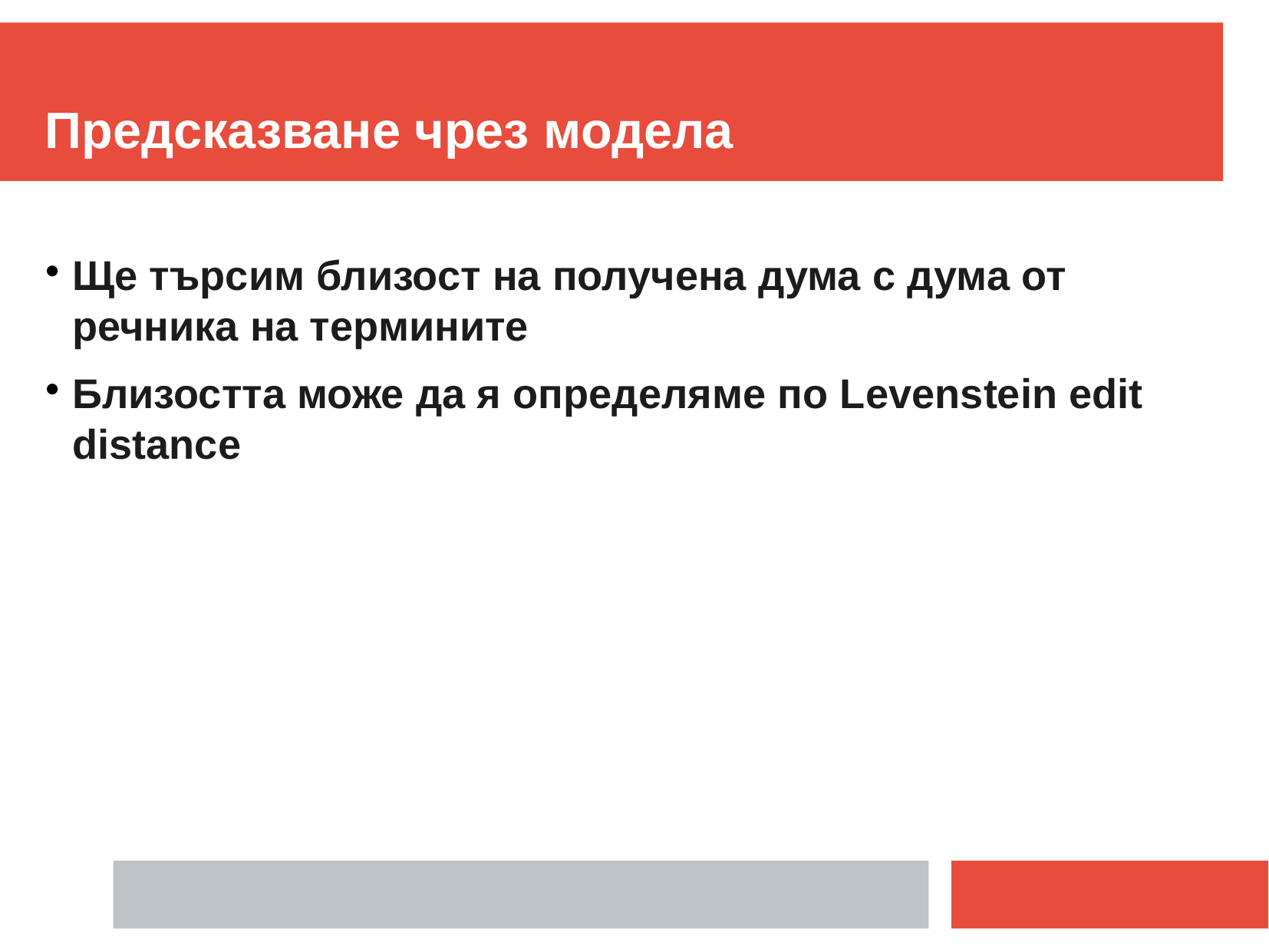

Предсказване чрез модела
Ще търсим близост на получена дума с дума от речника на термините
Близостта може да я определяме по Levenstein edit distance